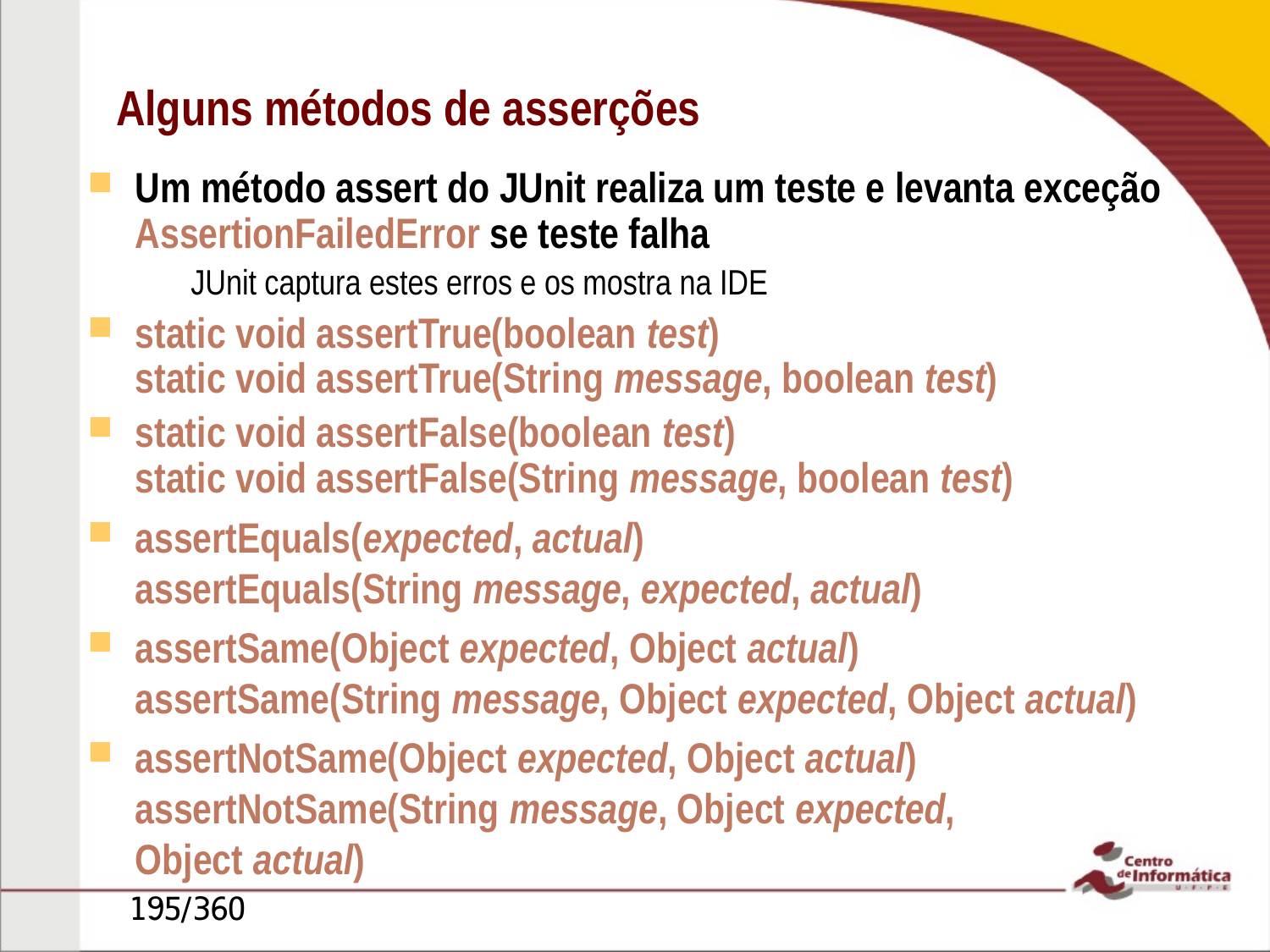

# Alguns métodos de asserções
Um método assert do JUnit realiza um teste e levanta exceção AssertionFailedError se teste falha
JUnit captura estes erros e os mostra na IDE
static void assertTrue(boolean test)
static void assertTrue(String message, boolean test)
static void assertFalse(boolean test)
static void assertFalse(String message, boolean test)
assertEquals(expected, actual)
assertEquals(String message, expected, actual)
assertSame(Object expected, Object actual)
assertSame(String message, Object expected, Object actual)
assertNotSame(Object expected, Object actual)
assertNotSame(String message, Object expected, Object actual)
195/360